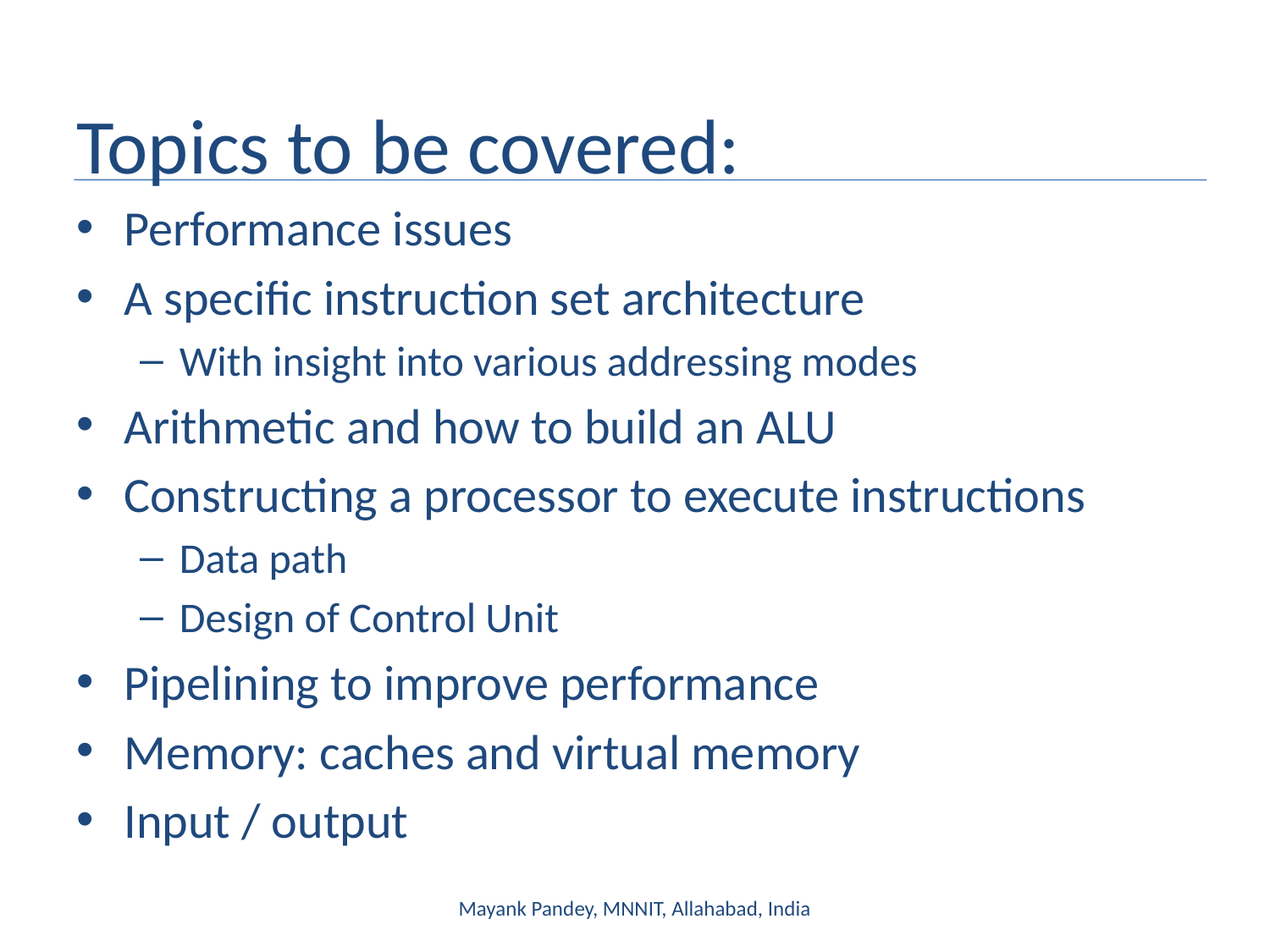

# Topics to be covered:
Performance issues
A specific instruction set architecture
With insight into various addressing modes
Arithmetic and how to build an ALU
Constructing a processor to execute instructions
Data path
Design of Control Unit
Pipelining to improve performance
Memory: caches and virtual memory
Input / output
Mayank Pandey, MNNIT, Allahabad, India